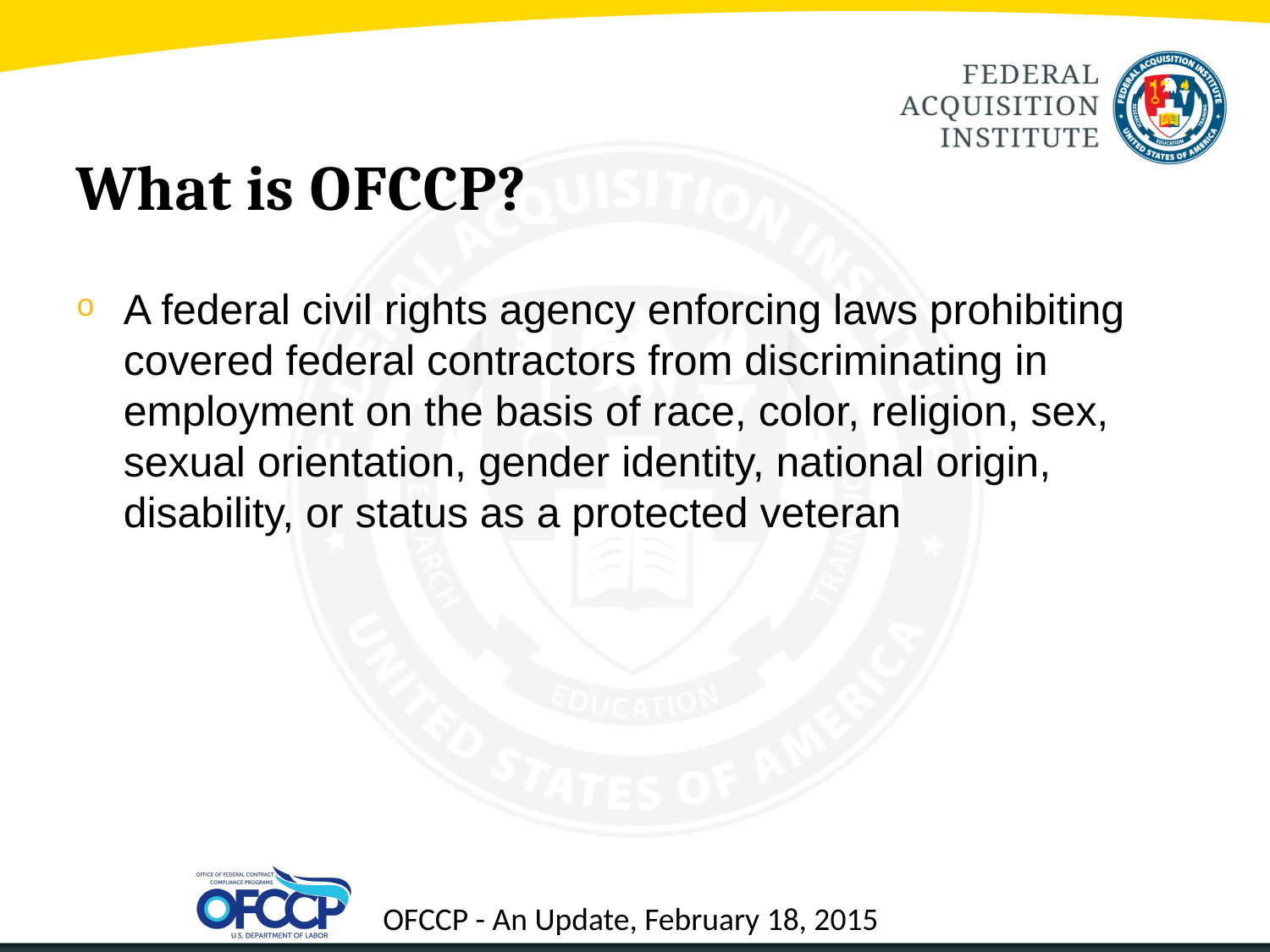

# What is OFCCP?
A federal civil rights agency enforcing laws prohibiting covered federal contractors from discriminating in employment on the basis of race, color, religion, sex, sexual orientation, gender identity, national origin, disability, or status as a protected veteran
5
OFCCP - An Update, February 18, 2015